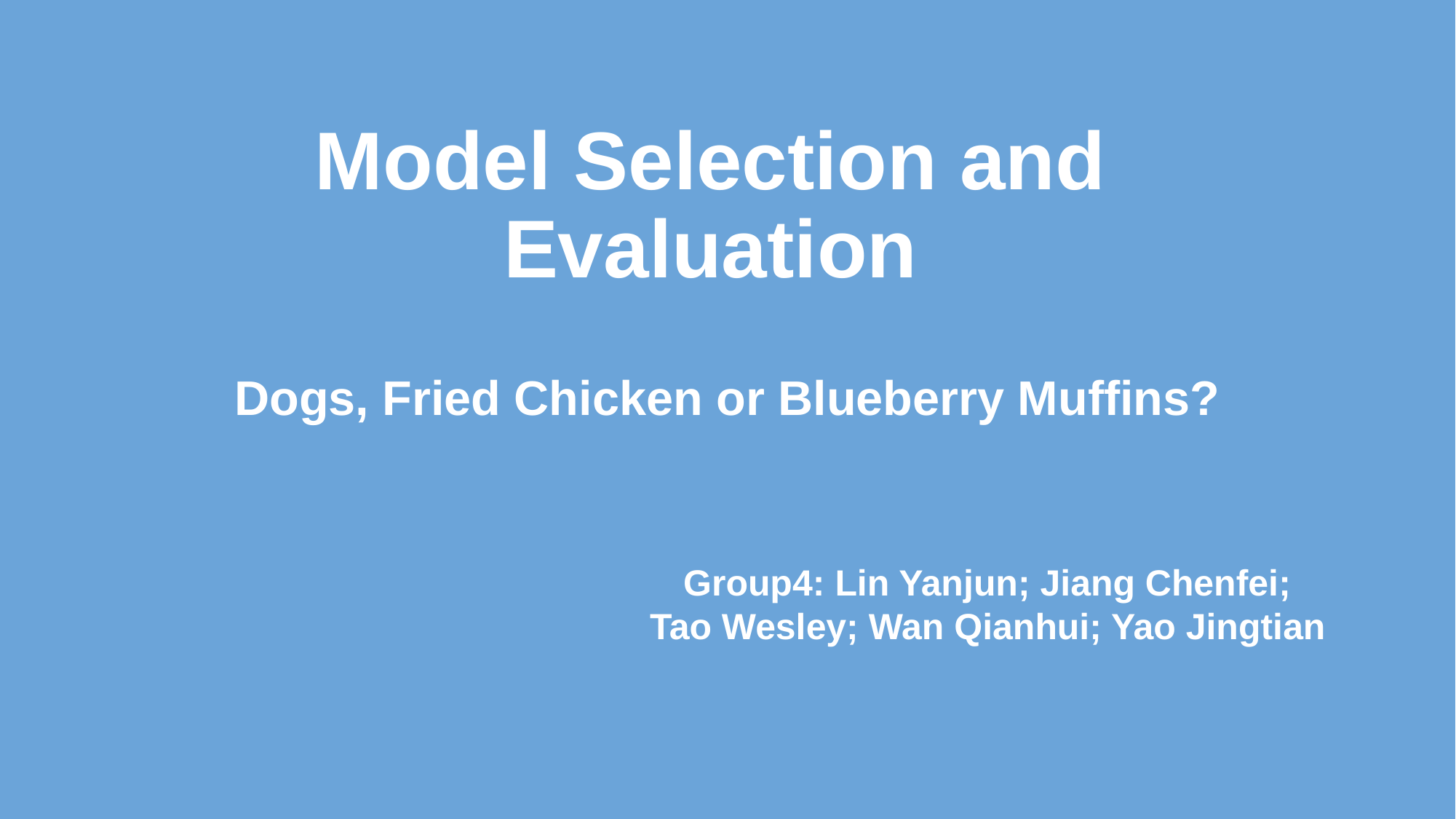

# Model Selection and Evaluation
Dogs, Fried Chicken or Blueberry Muffins?

    Group4: Lin Yanjun; Jiang Chenfei;
Tao Wesley; Wan Qianhui; Yao Jingtian